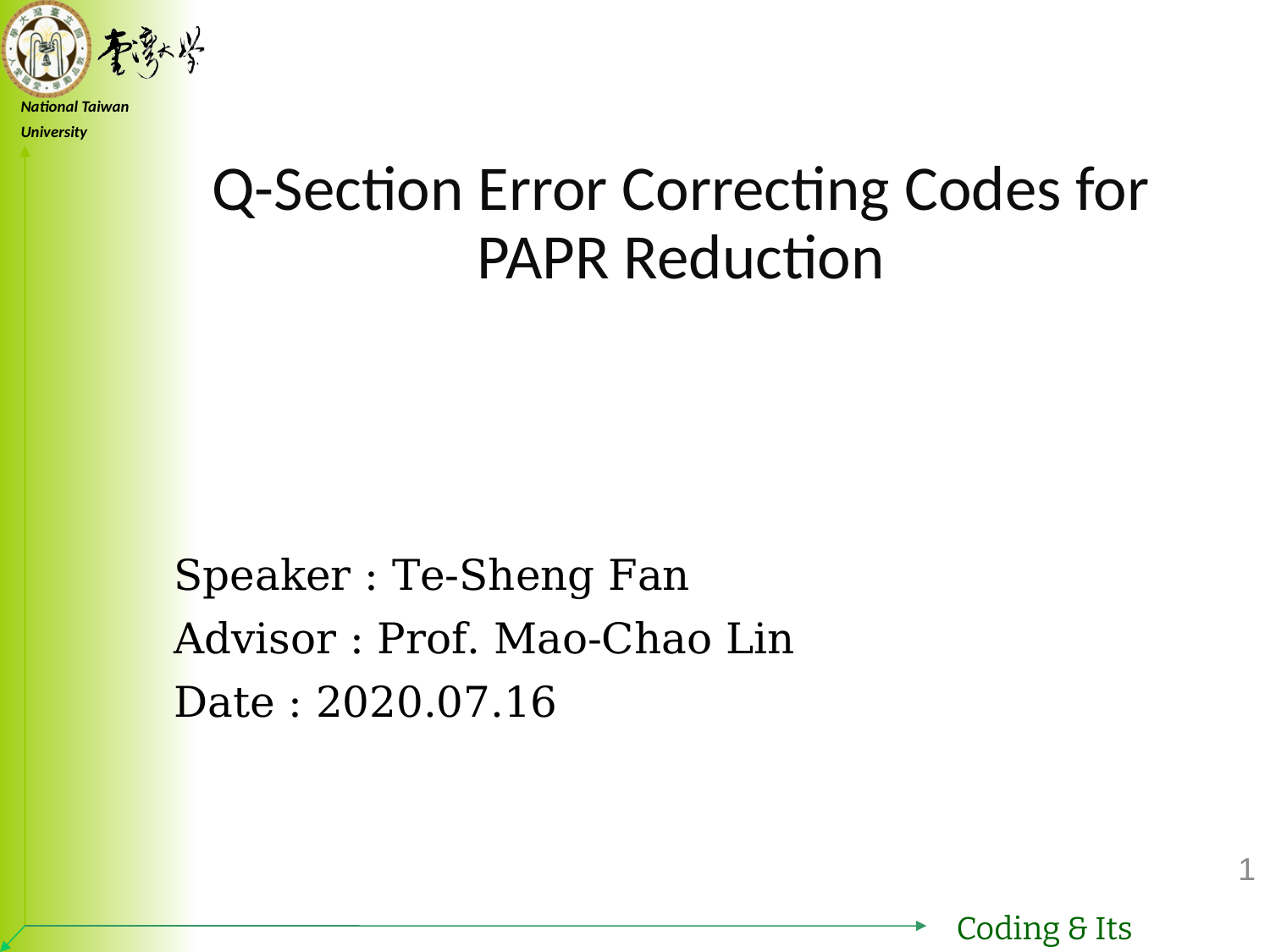

# Q-Section Error Correcting Codes for PAPR Reduction
Speaker : Te-Sheng Fan
Advisor : Prof. Mao-Chao Lin
Date : 2020.07.16